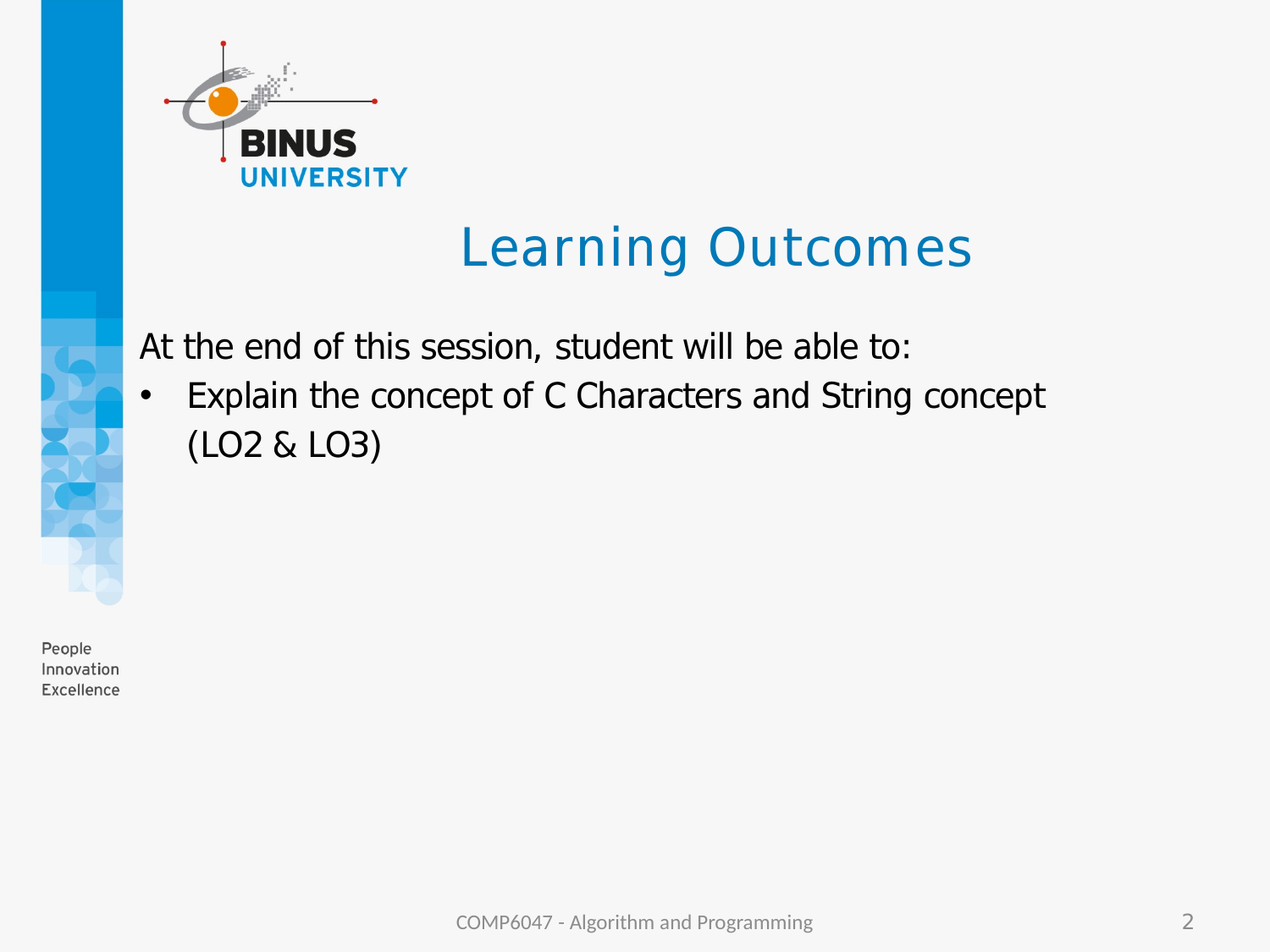

# Learning Outcomes
At the end of this session, student will be able to:
Explain the concept of C Characters and String concept
	(LO2 & LO3)
COMP6047 - Algorithm and Programming
2